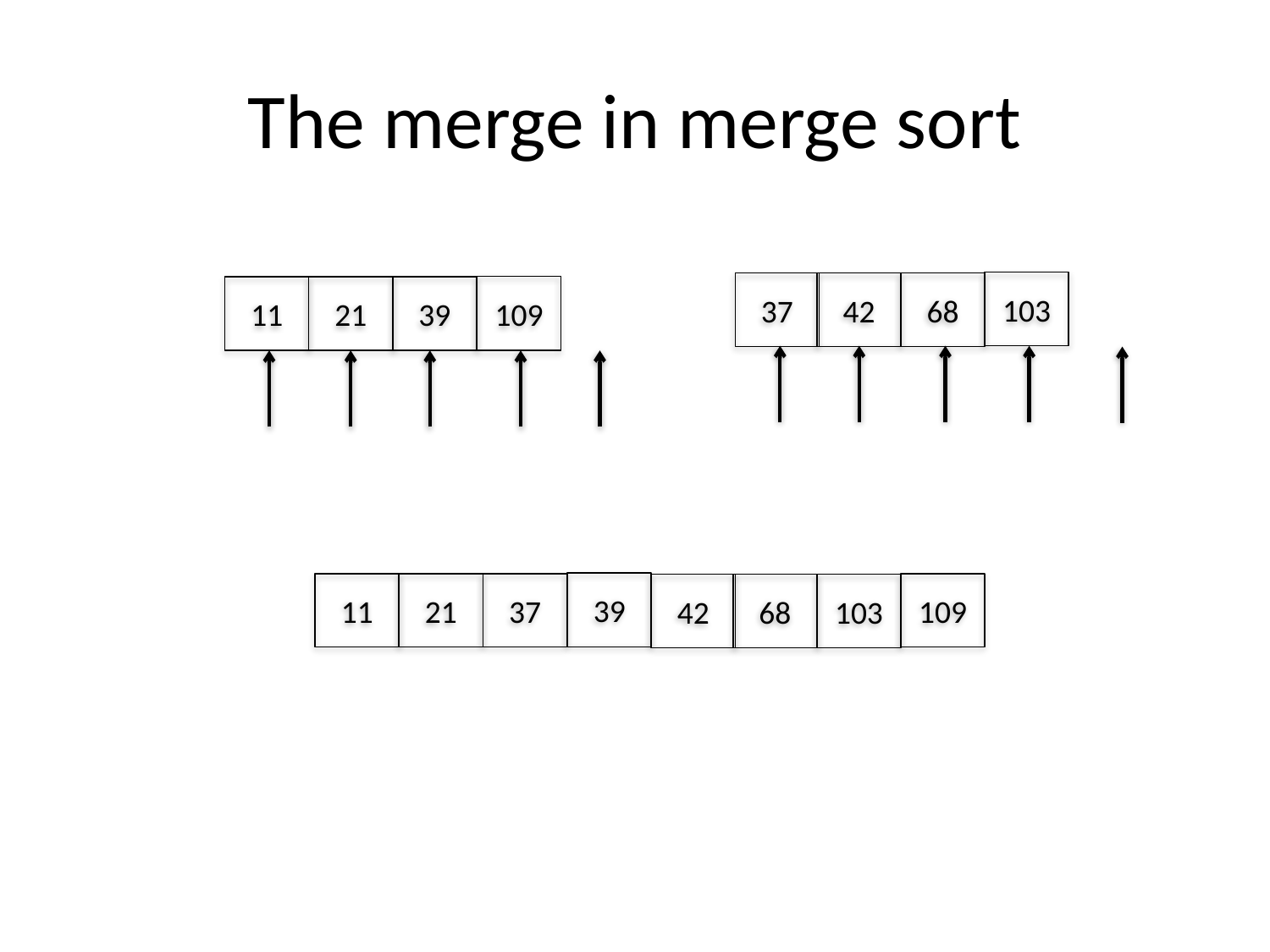

# The merge in merge sort
103
37
42
68
109
11
21
39
39
11
21
37
109
42
68
103